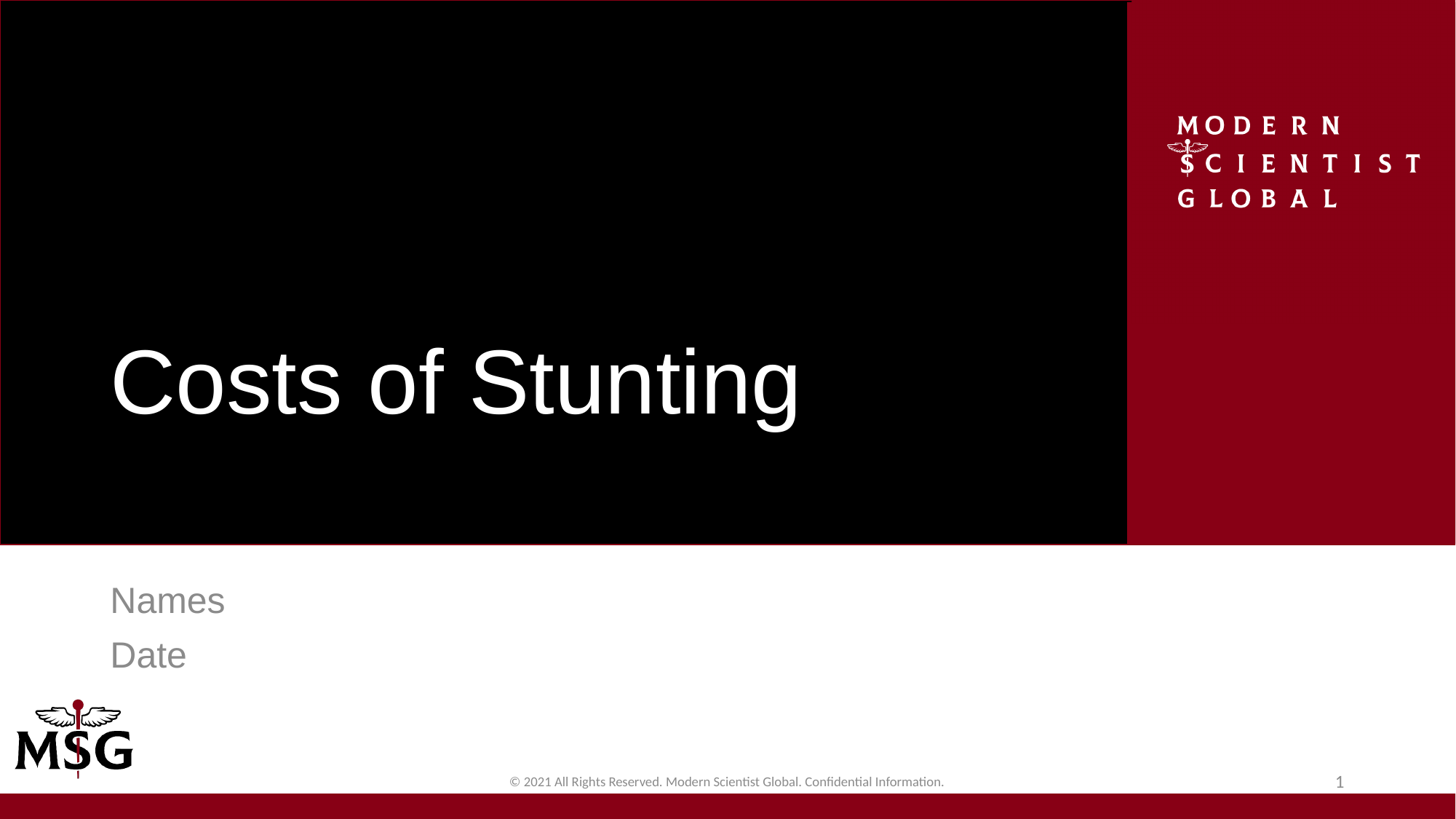

# Costs of Stunting
Names
Date
© 2021 All Rights Reserved. Modern Scientist Global. Confidential Information.
1